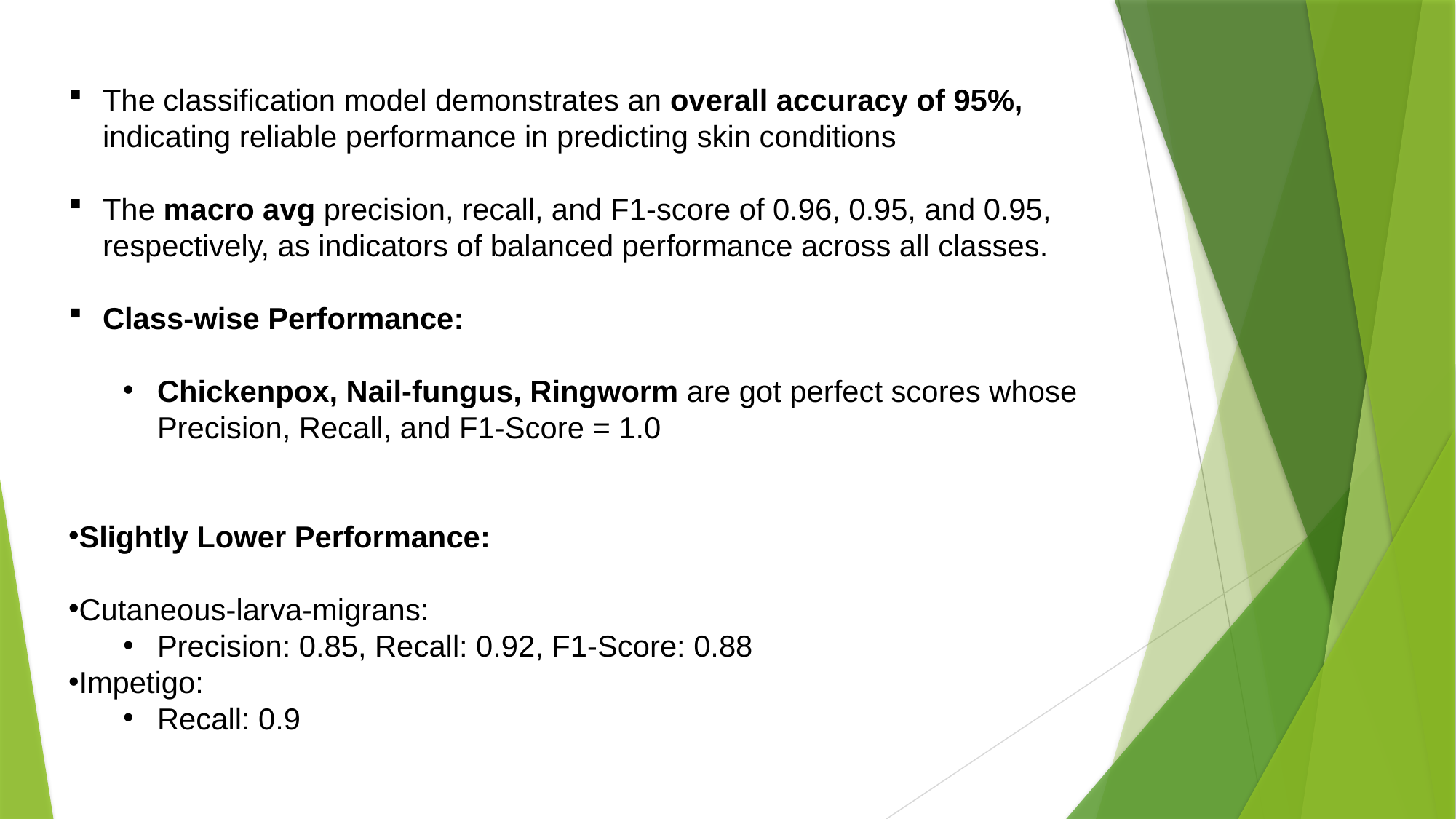

The classification model demonstrates an overall accuracy of 95%, indicating reliable performance in predicting skin conditions

The macro avg precision, recall, and F1-score of 0.96, 0.95, and 0.95, respectively, as indicators of balanced performance across all classes.

Class-wise Performance:

Chickenpox, Nail-fungus, Ringworm are got perfect scores whose Precision, Recall, and F1-Score = 1.0

Slightly Lower Performance:

Cutaneous-larva-migrans:
Precision: 0.85, Recall: 0.92, F1-Score: 0.88
Impetigo:
Recall: 0.9